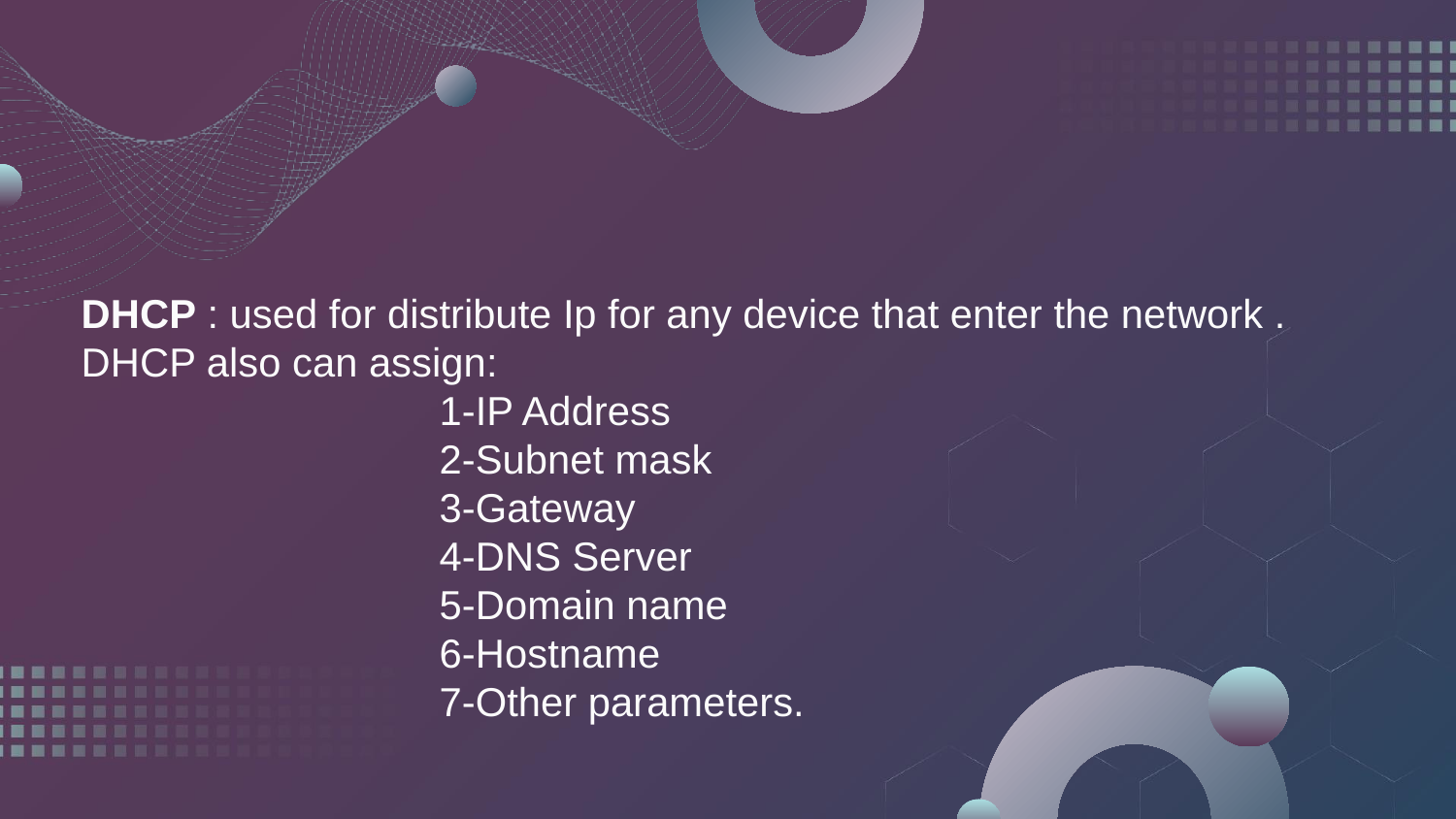

DHCP : used for distribute Ip for any device that enter the network .
DHCP also can assign:
		      1-IP Address
		      2-Subnet mask
		      3-Gateway
		      4-DNS Server
		      5-Domain name
		      6-Hostname
		      7-Other parameters.